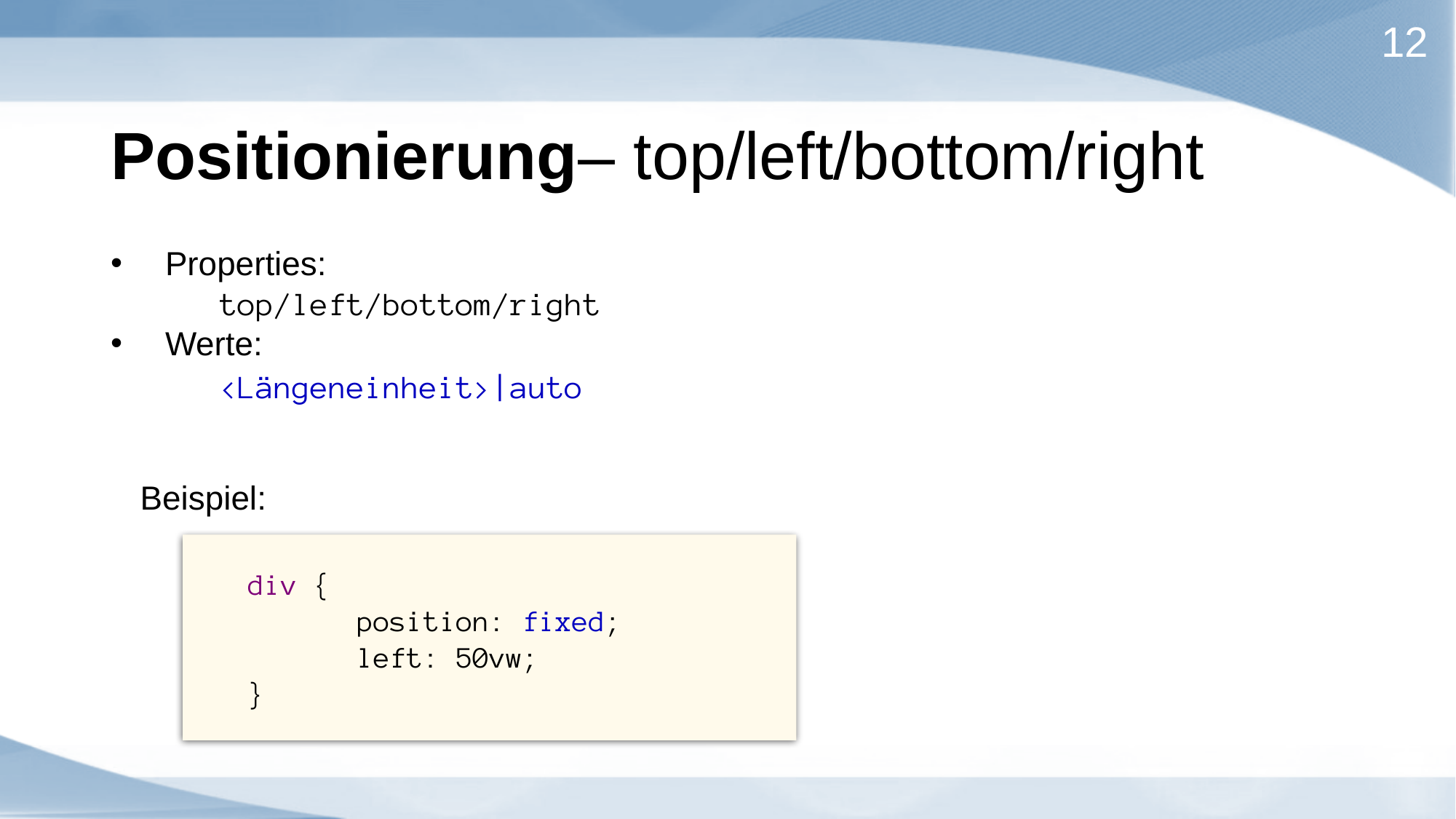

12
# Positionierung– top/left/bottom/right
Properties:
	top/left/bottom/right
Werte:
	<Längeneinheit>|auto
Beispiel:
div {
	position: fixed;
	left: 50vw;
}